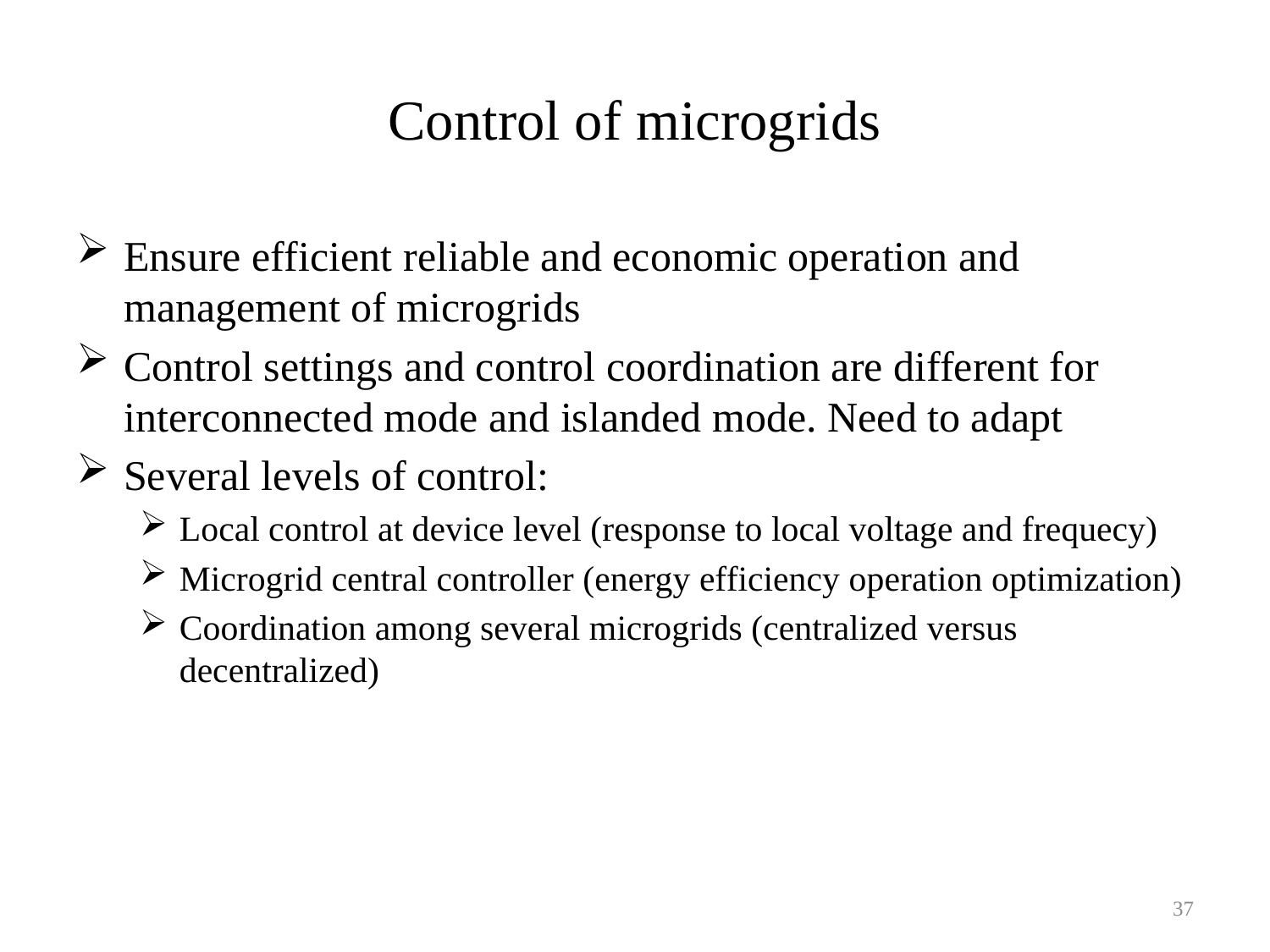

# Control of microgrids
Ensure efficient reliable and economic operation and management of microgrids
Control settings and control coordination are different for interconnected mode and islanded mode. Need to adapt
Several levels of control:
Local control at device level (response to local voltage and frequecy)
Microgrid central controller (energy efficiency operation optimization)
Coordination among several microgrids (centralized versus decentralized)
37